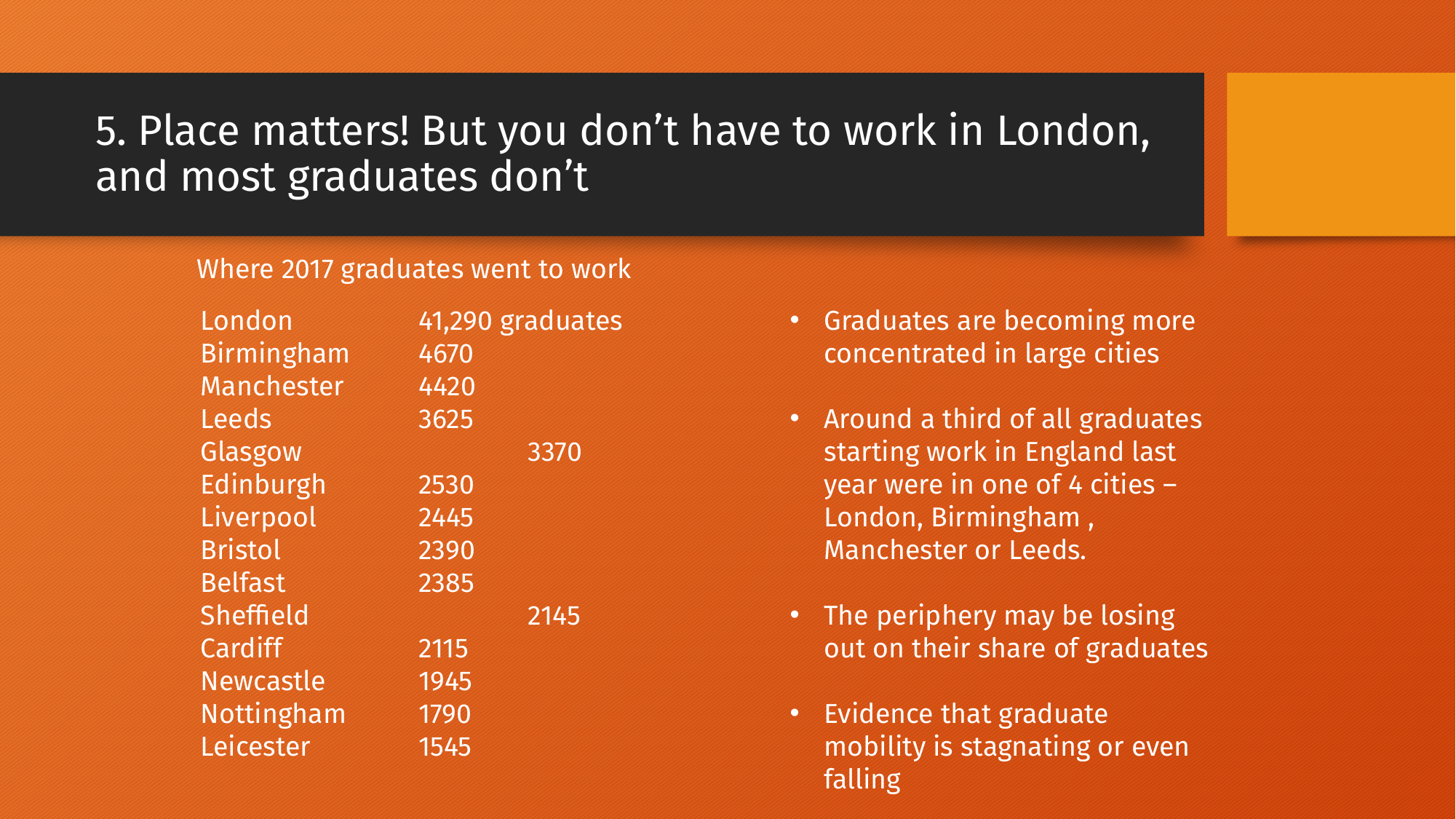

# 5. Place matters! But you don’t have to work in London, and most graduates don’t
Where 2017 graduates went to work
Graduates are becoming more concentrated in large cities

Around a third of all graduates starting work in England last year were in one of 4 cities – London, Birmingham , Manchester or Leeds.

The periphery may be losing out on their share of graduates

Evidence that graduate mobility is stagnating or even falling

London 		41,290 graduates
Birmingham  	4670
Manchester 	4420
Leeds 		3625
Glasgow 	 	3370
Edinburgh 	2530
Liverpool	2445
Bristol		2390
Belfast		2385
Sheffield		2145
Cardiff		2115
Newcastle 	1945
Nottingham	1790
Leicester	1545